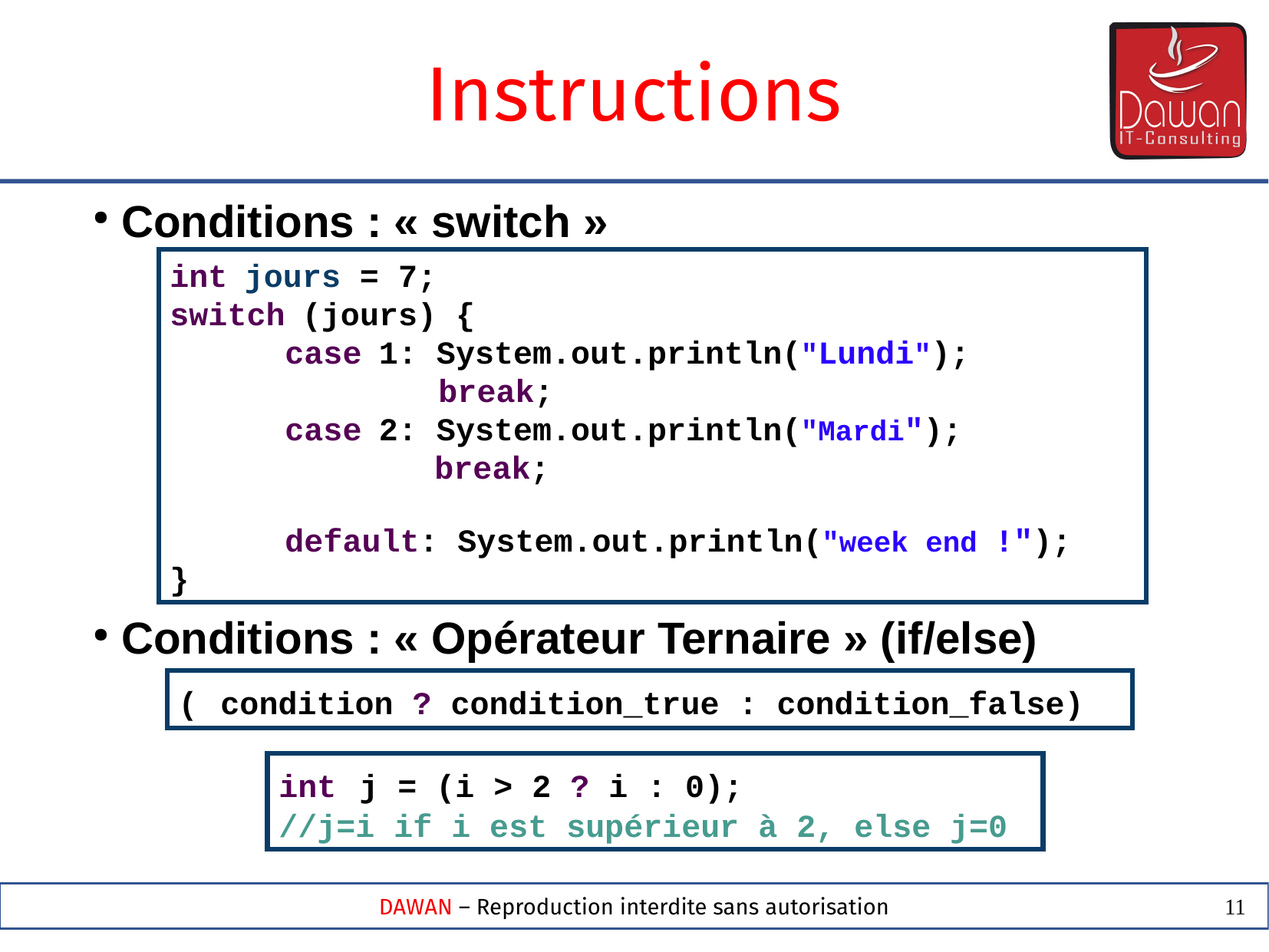

Instructions
 Conditions : « switch »
int jours = 7;
switch (jours) {
	case 1: System.out.println("Lundi");
		  break;
	case 2: System.out.println("Mardi"); 			  break;

	default: System.out.println("week end !");
}
 Conditions : « Opérateur Ternaire » (if/else)
( condition ? condition_true : condition_false)
int j = (i > 2 ? i : 0);
//j=i if i est supérieur à 2, else j=0
11